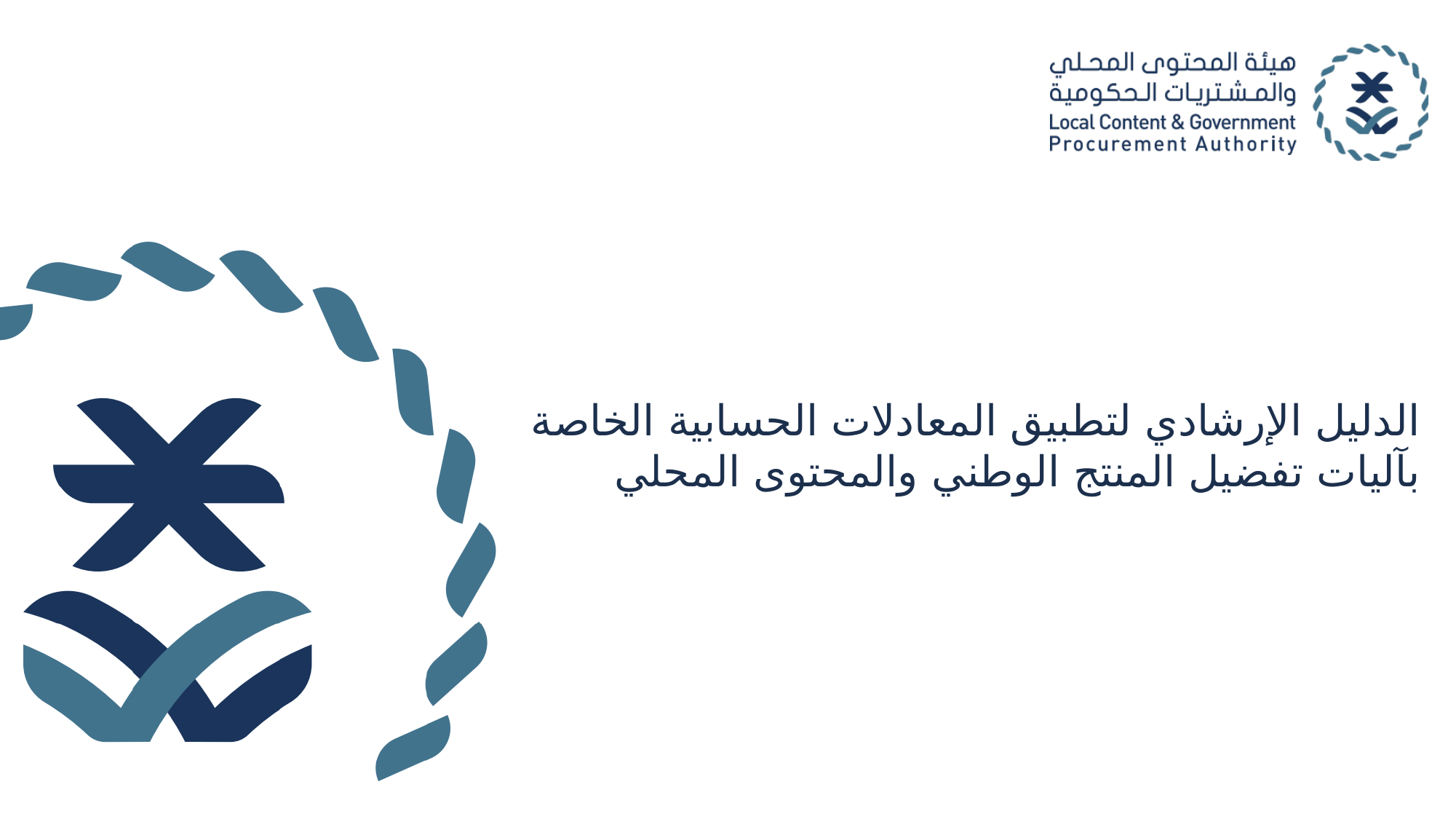

الدليل الإرشادي لتطبيق المعادلات الحسابية الخاصة بآليات تفضيل المنتج الوطني والمحتوى المحلي